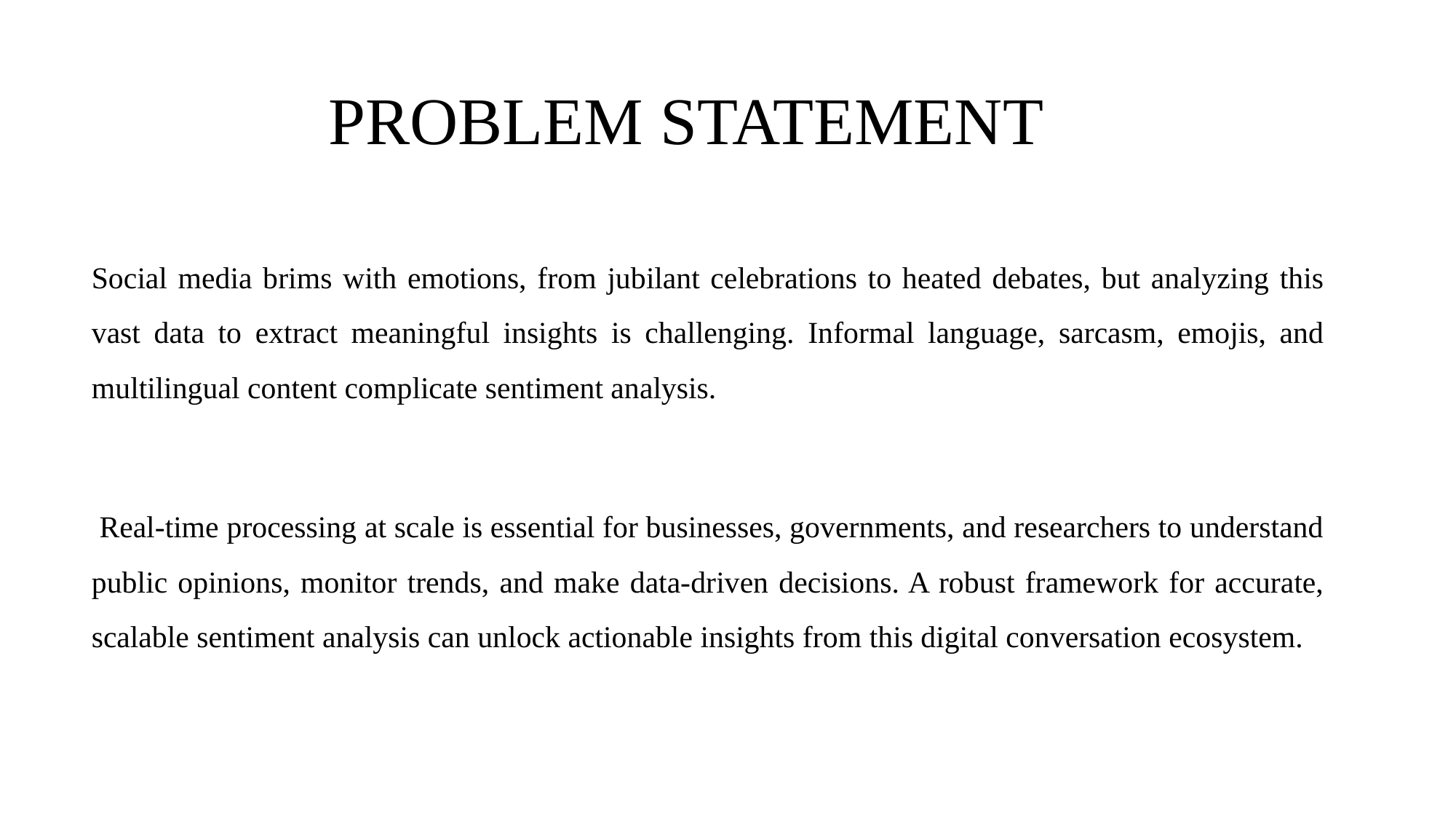

# PROBLEM STATEMENT

Social media brims with emotions, from jubilant celebrations to heated debates, but analyzing this vast data to extract meaningful insights is challenging. Informal language, sarcasm, emojis, and multilingual content complicate sentiment analysis.

 Real-time processing at scale is essential for businesses, governments, and researchers to understand public opinions, monitor trends, and make data-driven decisions. A robust framework for accurate, scalable sentiment analysis can unlock actionable insights from this digital conversation ecosystem.